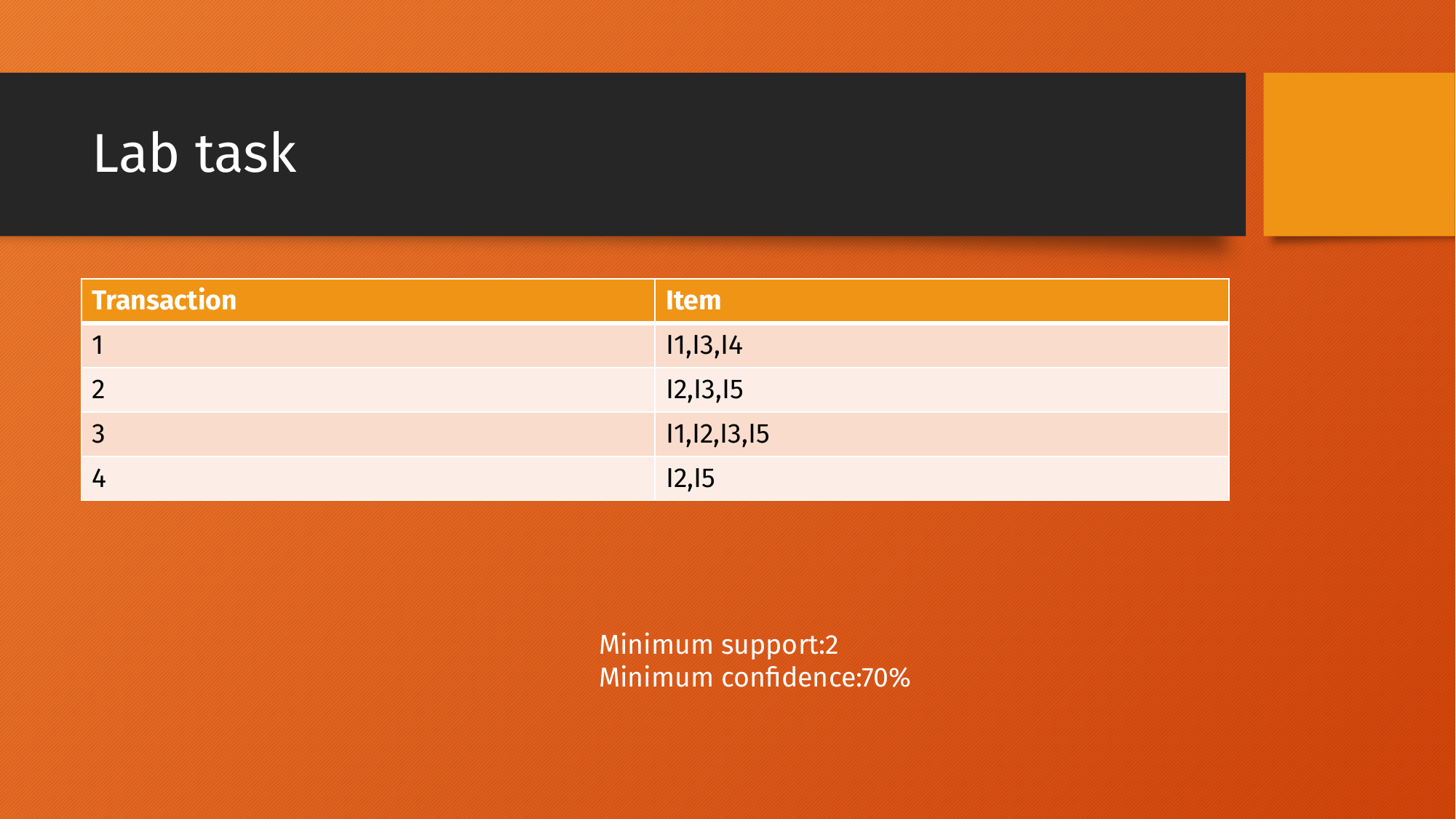

# Lab task
| Transaction | Item |
| --- | --- |
| 1 | I1,I3,I4 |
| 2 | I2,I3,I5 |
| 3 | I1,I2,I3,I5 |
| 4 | I2,I5 |
Minimum support:2
Minimum confidence:70%